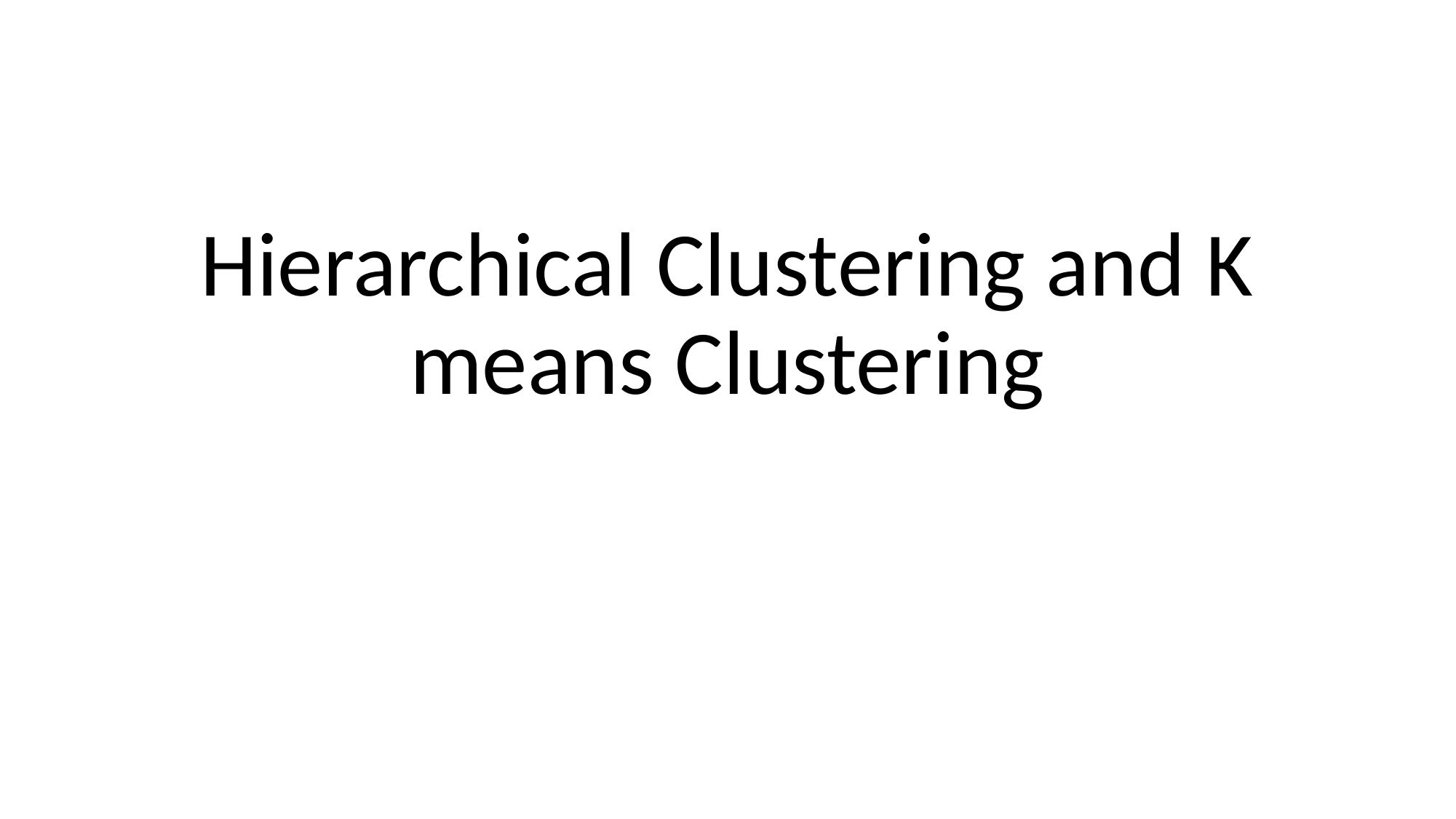

# Hierarchical Clustering and K means Clustering